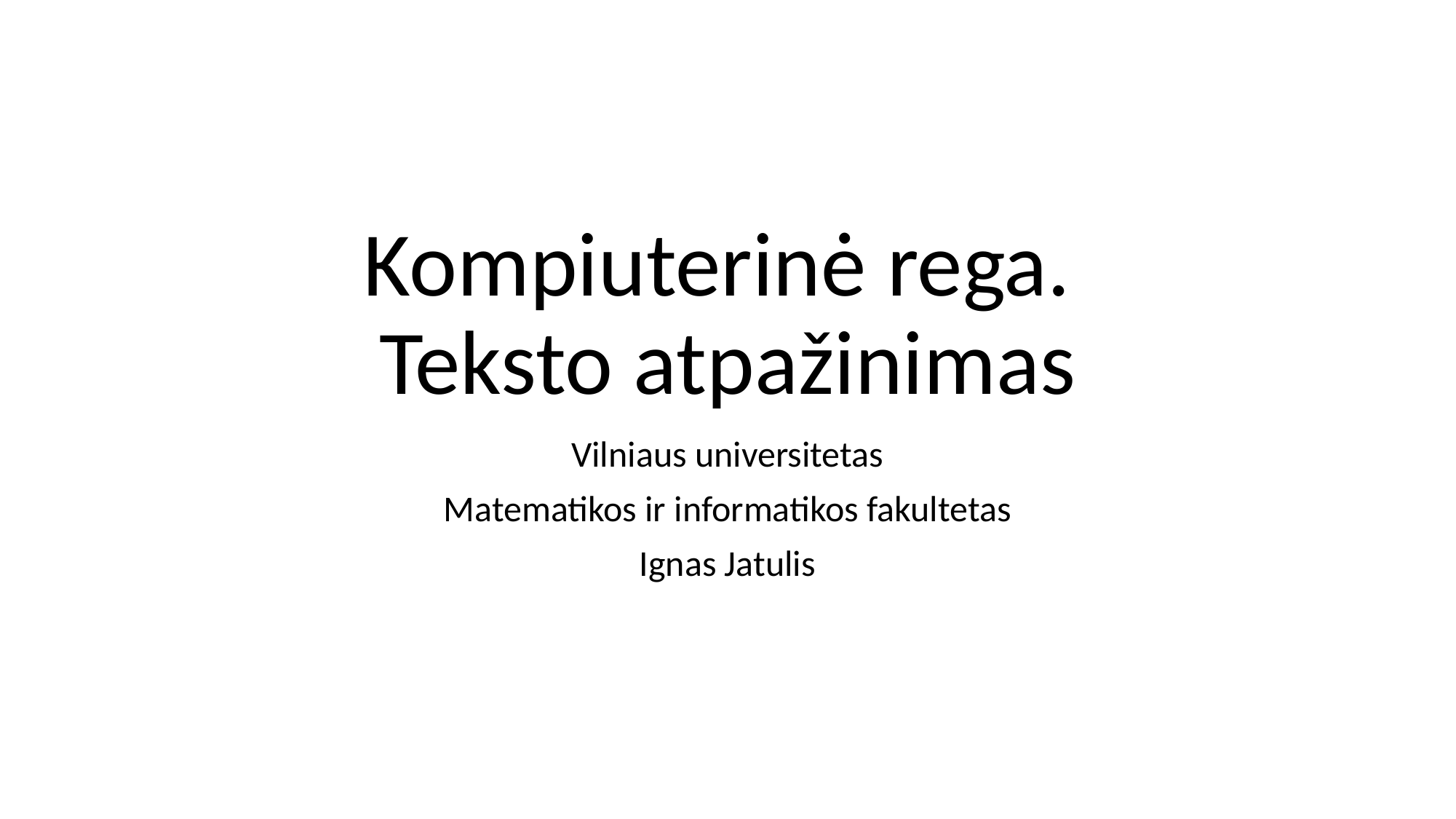

# Kompiuterinė rega. Teksto atpažinimas
Vilniaus universitetas
Matematikos ir informatikos fakultetas
Ignas Jatulis